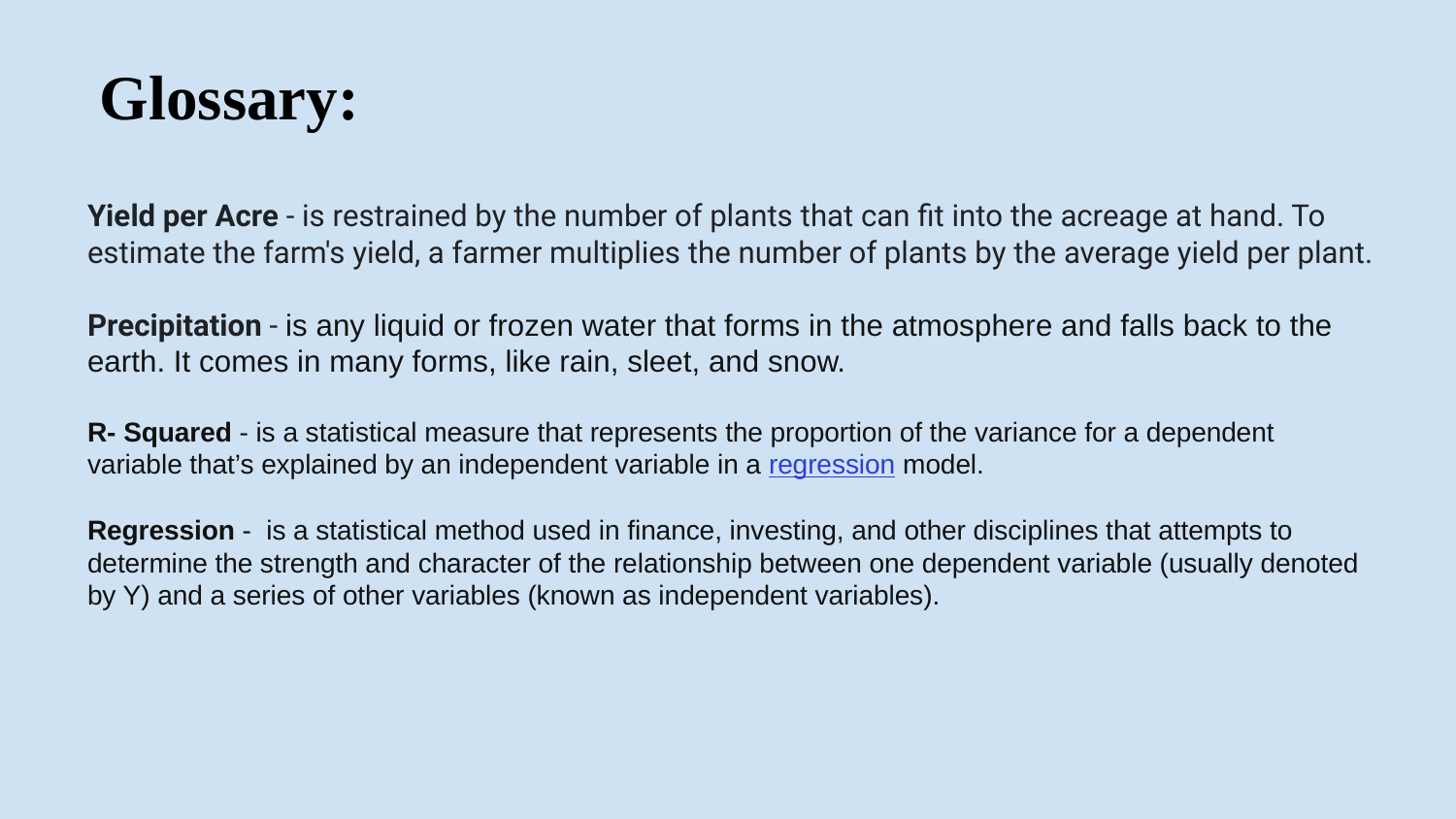

# Glossary:
Yield per Acre - is restrained by the number of plants that can fit into the acreage at hand. To estimate the farm's yield, a farmer multiplies the number of plants by the average yield per plant.

Precipitation - is any liquid or frozen water that forms in the atmosphere and falls back to the earth. It comes in many forms, like rain, sleet, and snow.

R- Squared - is a statistical measure that represents the proportion of the variance for a dependent variable that’s explained by an independent variable in a regression model.

Regression -  is a statistical method used in finance, investing, and other disciplines that attempts to determine the strength and character of the relationship between one dependent variable (usually denoted by Y) and a series of other variables (known as independent variables).